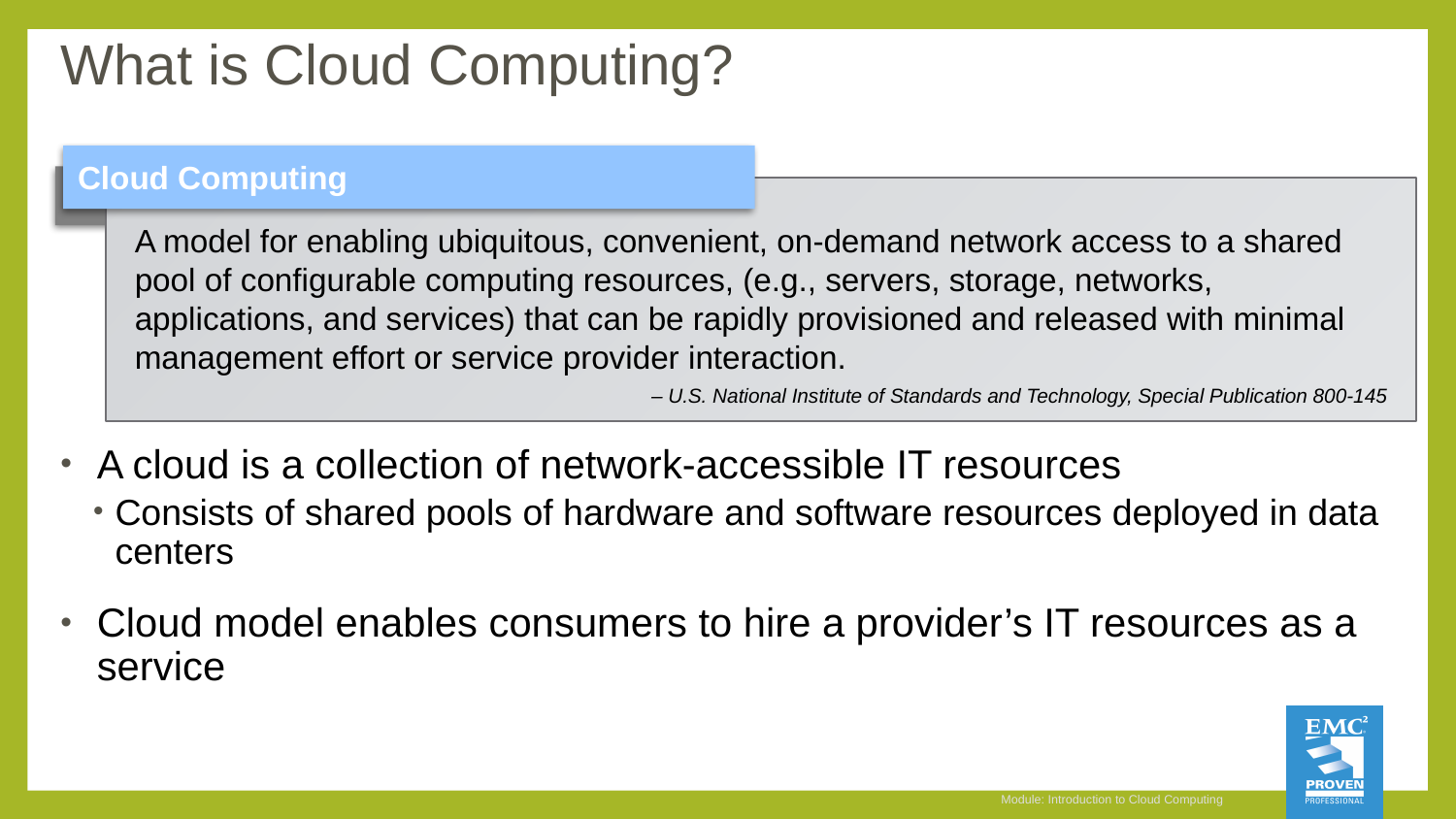

# What is Cloud Computing?
Cloud Computing

A model for enabling ubiquitous, convenient, on-demand network access to a shared pool of configurable computing resources, (e.g., servers, storage, networks, applications, and services) that can be rapidly provisioned and released with minimal management effort or service provider interaction.

– U.S. National Institute of Standards and Technology, Special Publication 800-145
A cloud is a collection of network-accessible IT resources
Consists of shared pools of hardware and software resources deployed in data centers
Cloud model enables consumers to hire a provider’s IT resources as a service
Module: Introduction to Cloud Computing